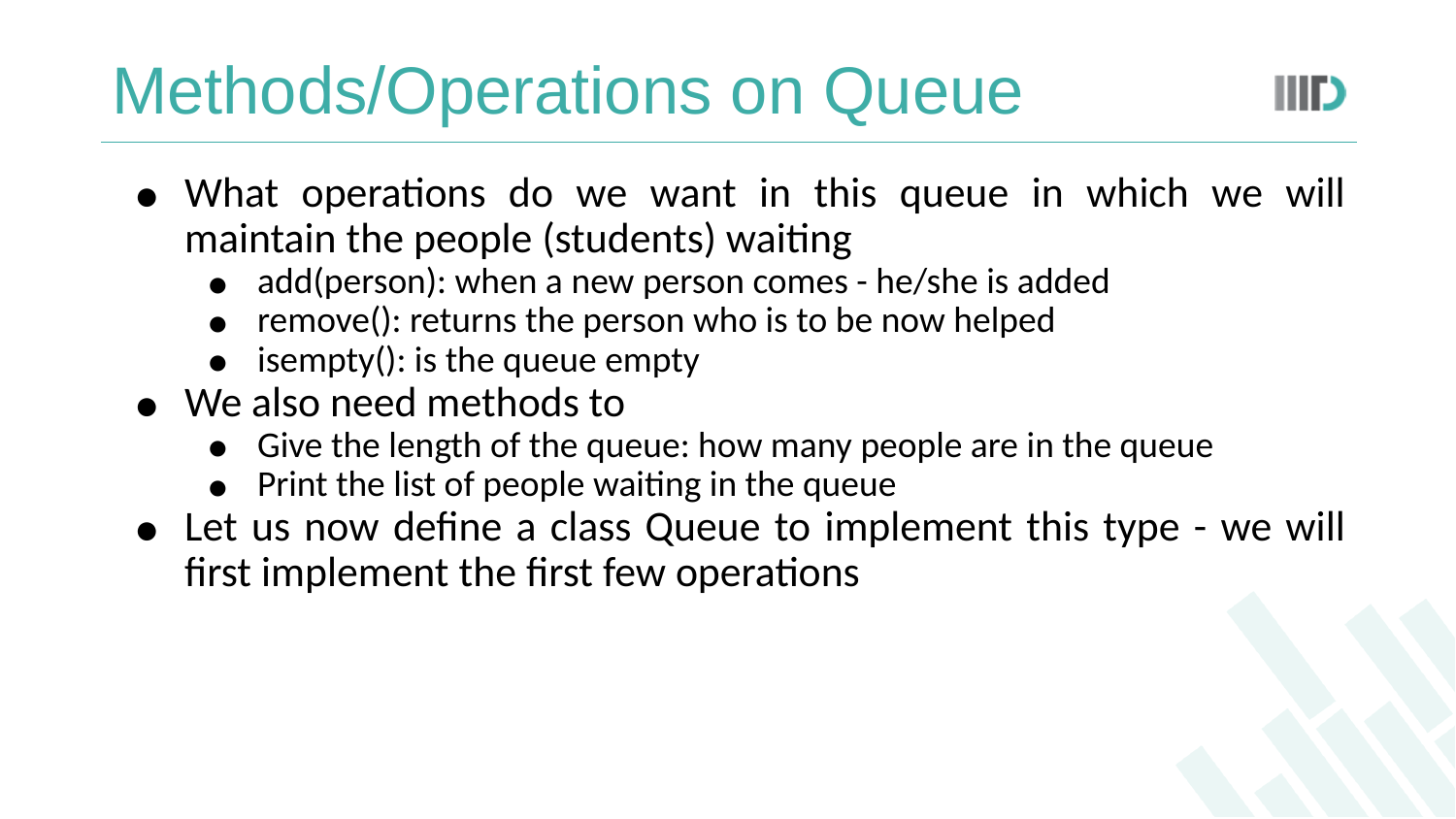

# Methods/Operations on Queue
What operations do we want in this queue in which we will maintain the people (students) waiting
add(person): when a new person comes - he/she is added
remove(): returns the person who is to be now helped
isempty(): is the queue empty
We also need methods to
Give the length of the queue: how many people are in the queue
Print the list of people waiting in the queue
Let us now define a class Queue to implement this type - we will first implement the first few operations